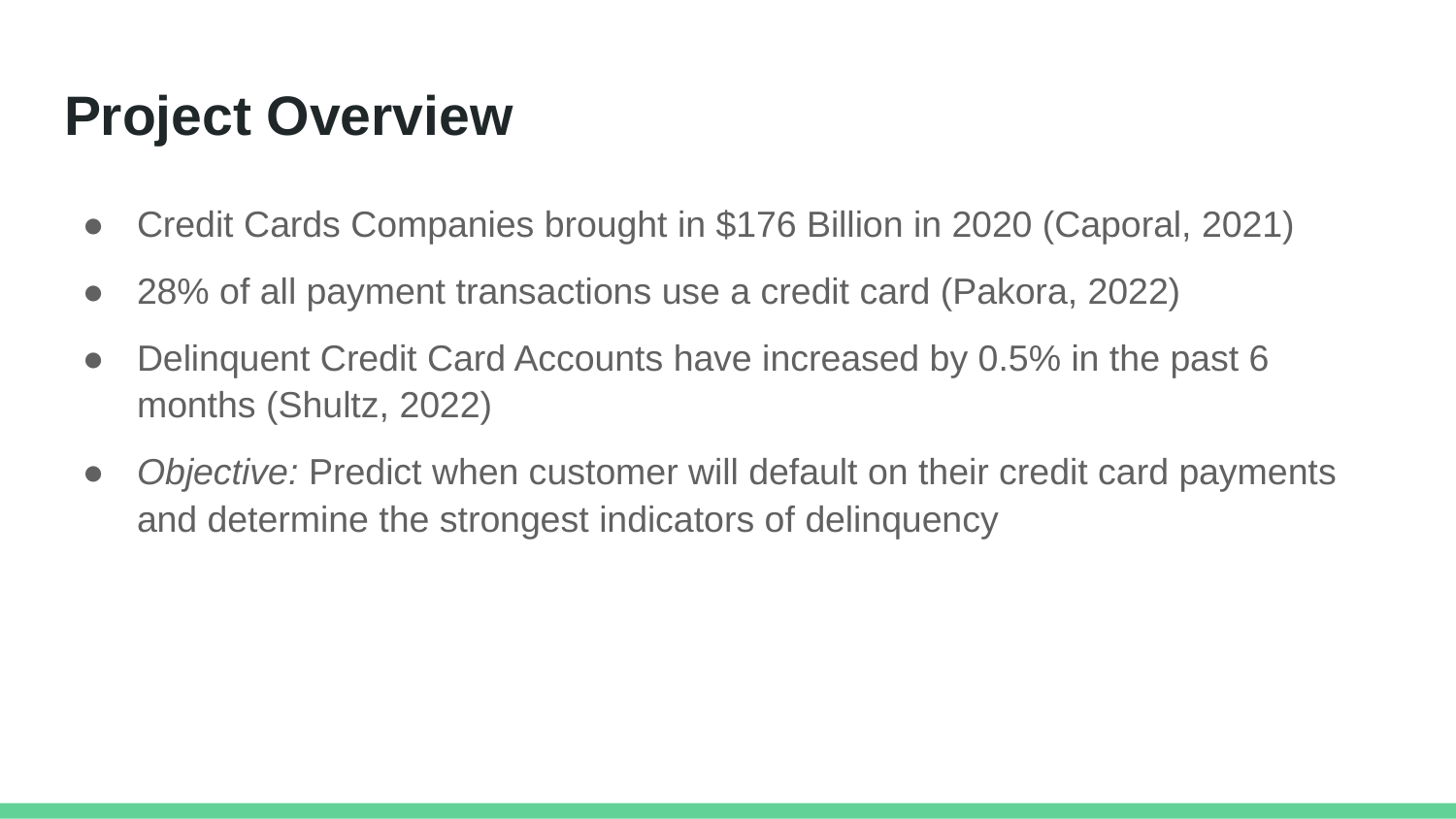

# Project Overview
Credit Cards Companies brought in $176 Billion in 2020 (Caporal, 2021)
28% of all payment transactions use a credit card (Pakora, 2022)
Delinquent Credit Card Accounts have increased by 0.5% in the past 6 months (Shultz, 2022)
Objective: Predict when customer will default on their credit card payments and determine the strongest indicators of delinquency